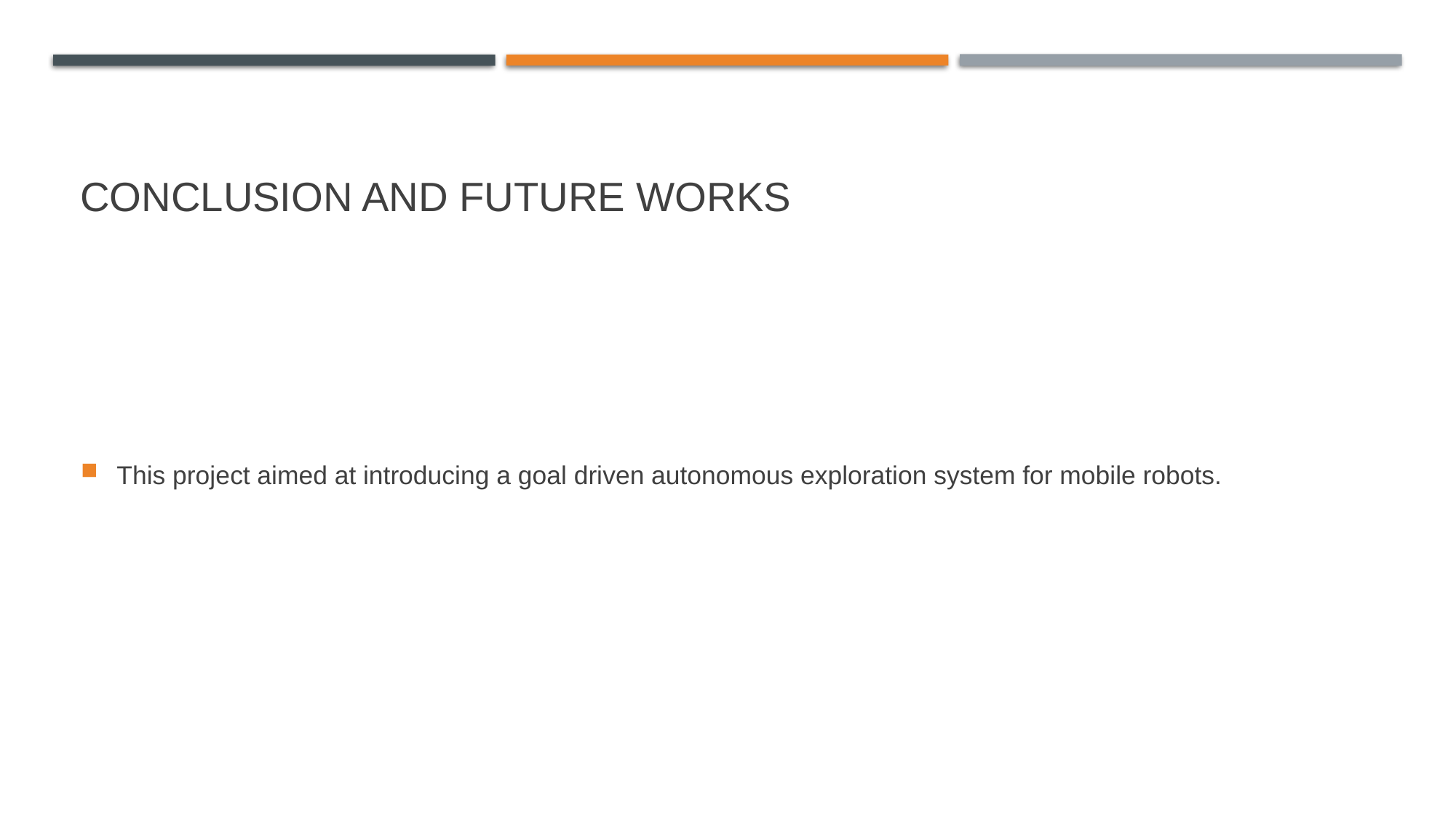

# Conclusion and future works
This project aimed at introducing a goal driven autonomous exploration system for mobile robots.